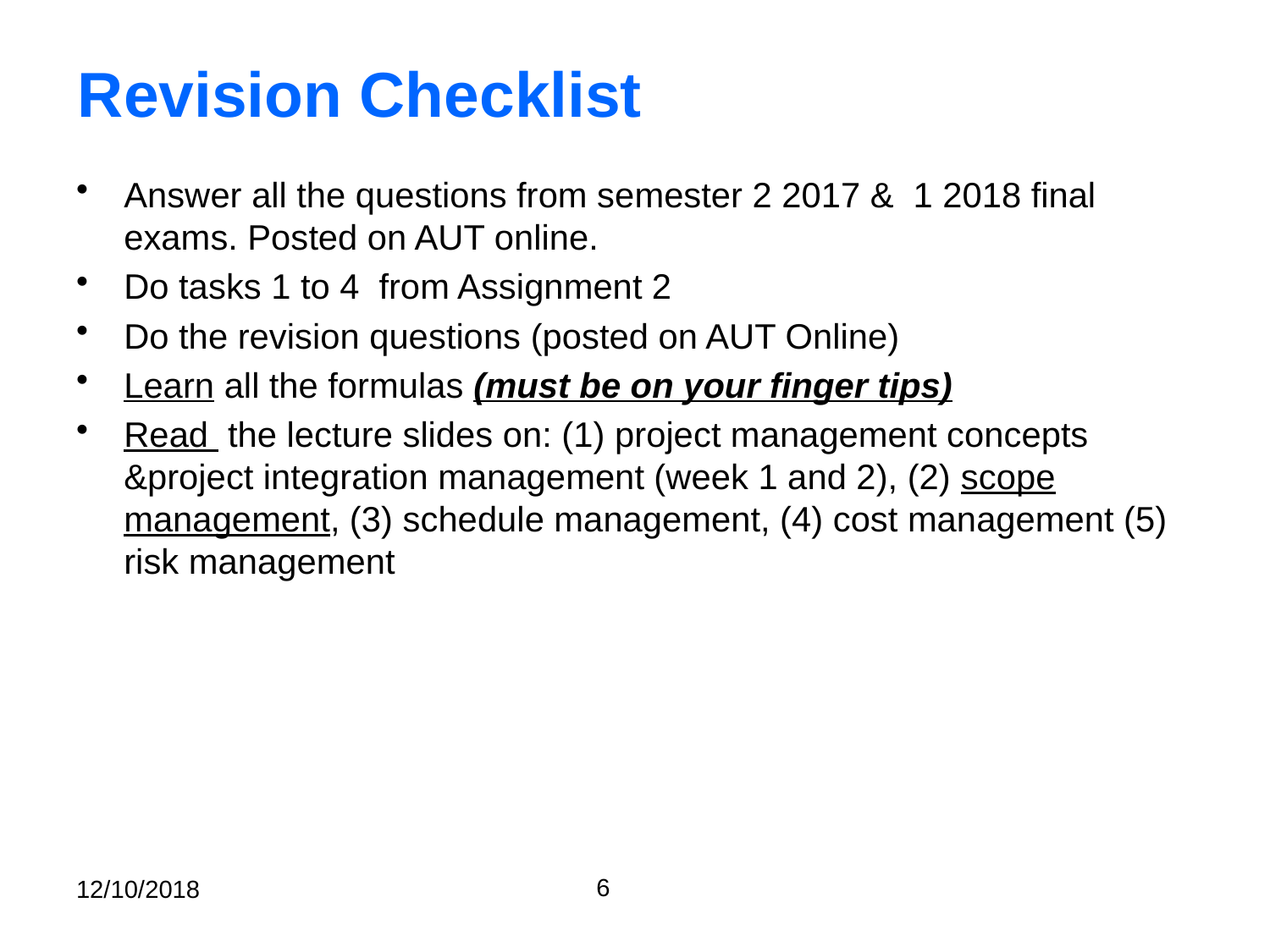

# Revision Checklist
Answer all the questions from semester 2 2017 &  1 2018 final exams. Posted on AUT online.
Do tasks 1 to 4  from Assignment 2
Do the revision questions (posted on AUT Online)
Learn all the formulas (must be on your finger tips)
Read  the lecture slides on: (1) project management concepts &project integration management (week 1 and 2), (2) scope management, (3) schedule management, (4) cost management (5) risk management
6
12/10/2018